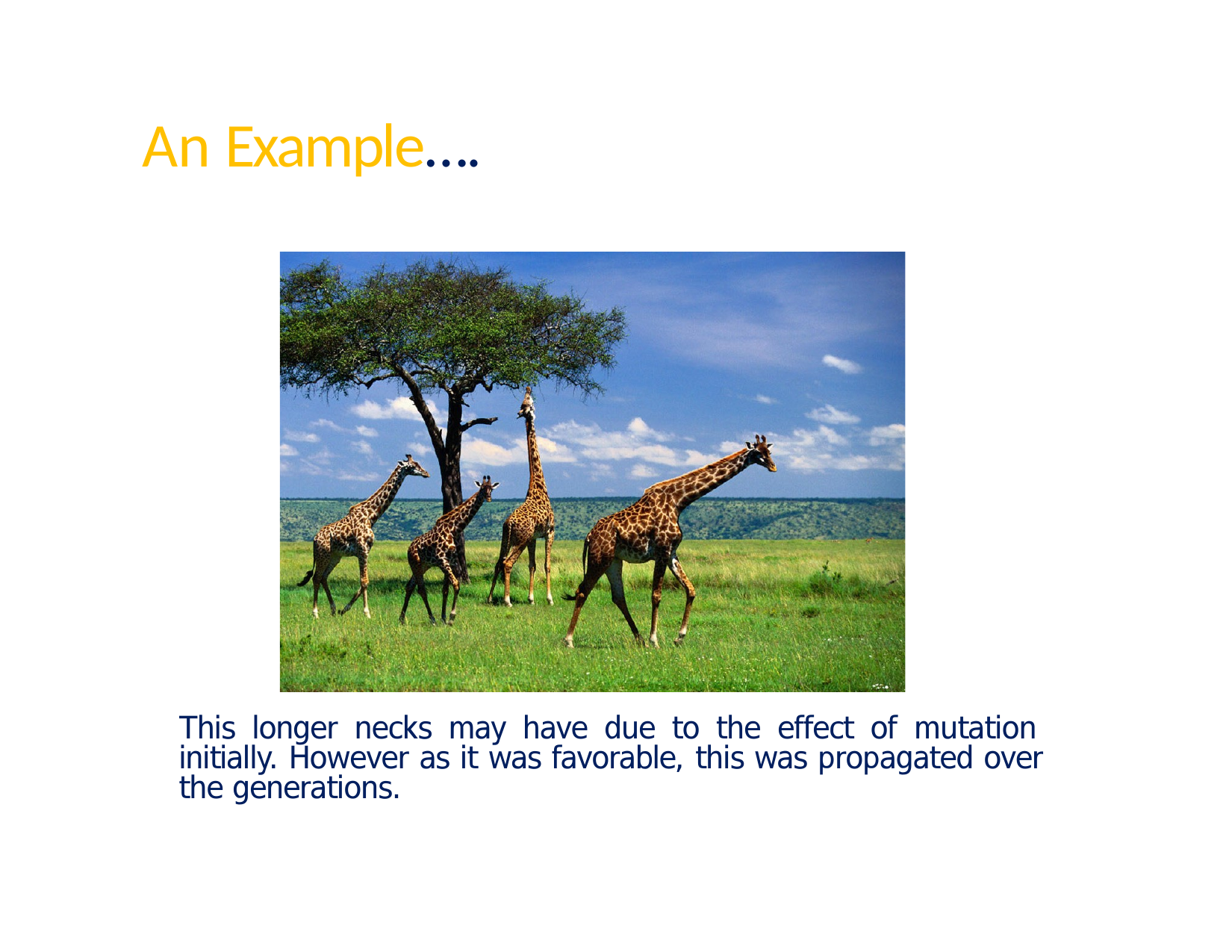

# An Example….
8

This longer necks may have due to the effect of mutation  initially. However as it was favorable, this was propagated over  the generations.